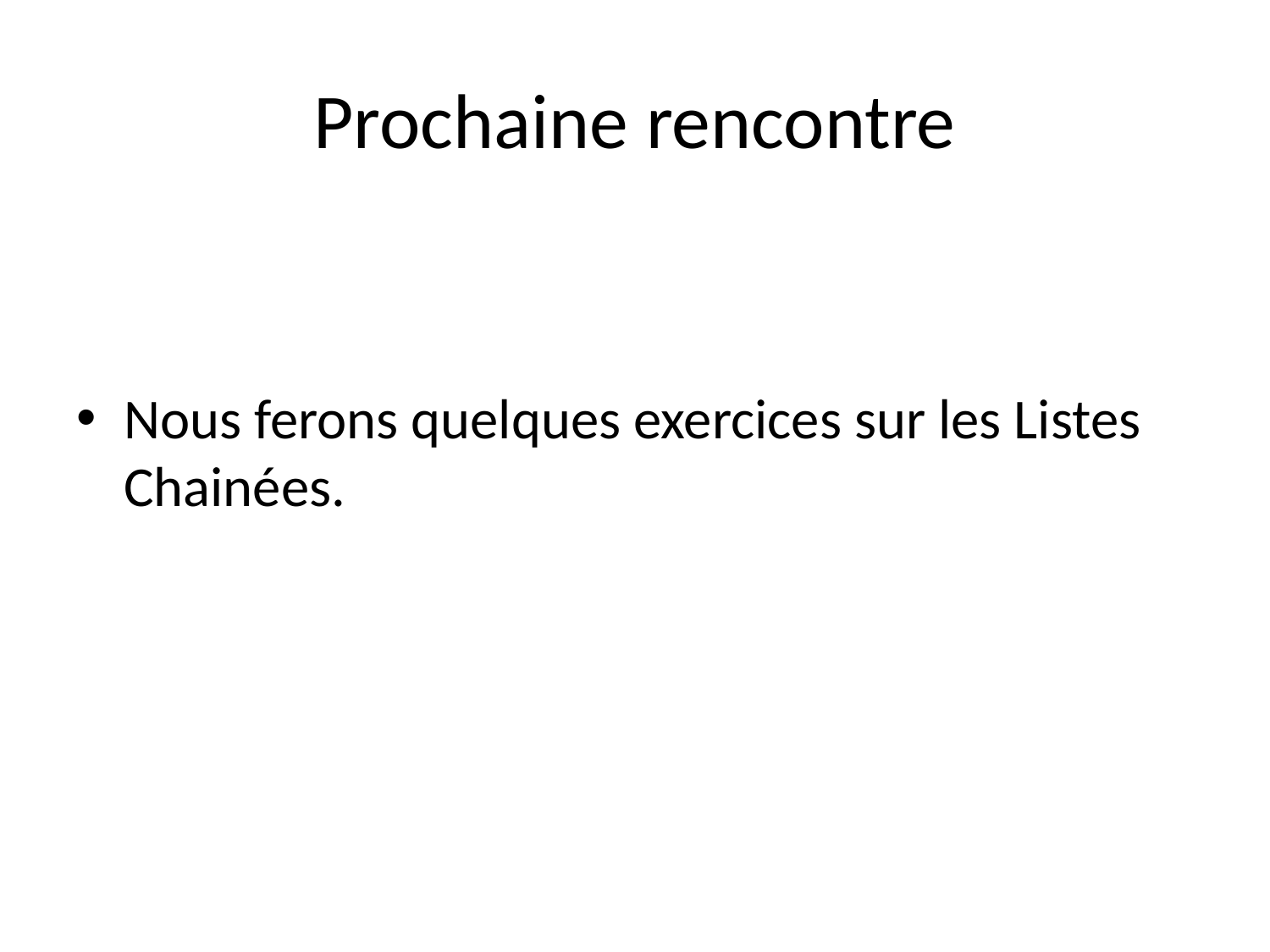

# Prochaine rencontre
Nous ferons quelques exercices sur les Listes Chainées.